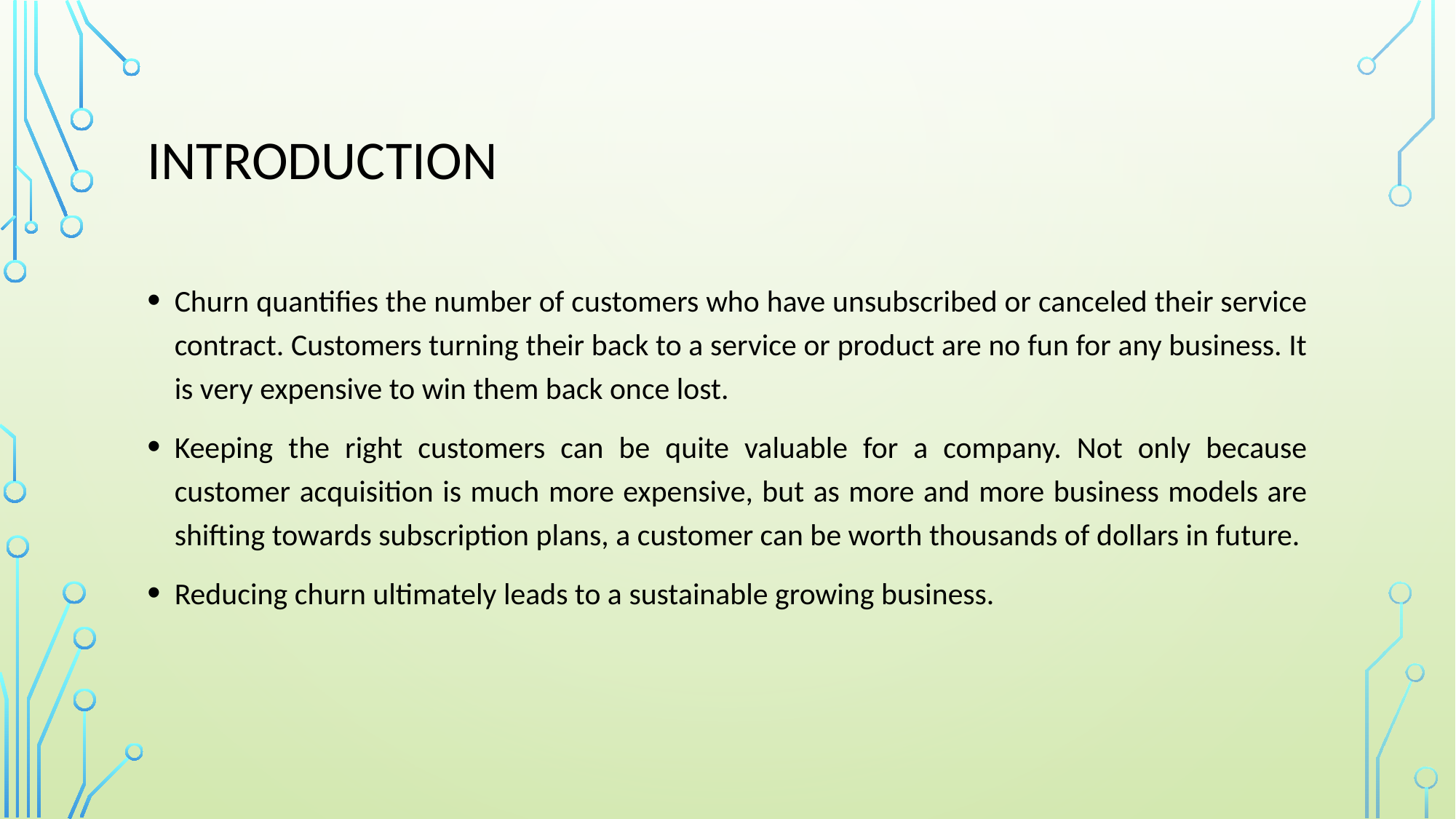

# introduction
Churn quantifies the number of customers who have unsubscribed or canceled their service contract. Customers turning their back to a service or product are no fun for any business. It is very expensive to win them back once lost.
Keeping the right customers can be quite valuable for a company. Not only because customer acquisition is much more expensive, but as more and more business models are shifting towards subscription plans, a customer can be worth thousands of dollars in future.
Reducing churn ultimately leads to a sustainable growing business.